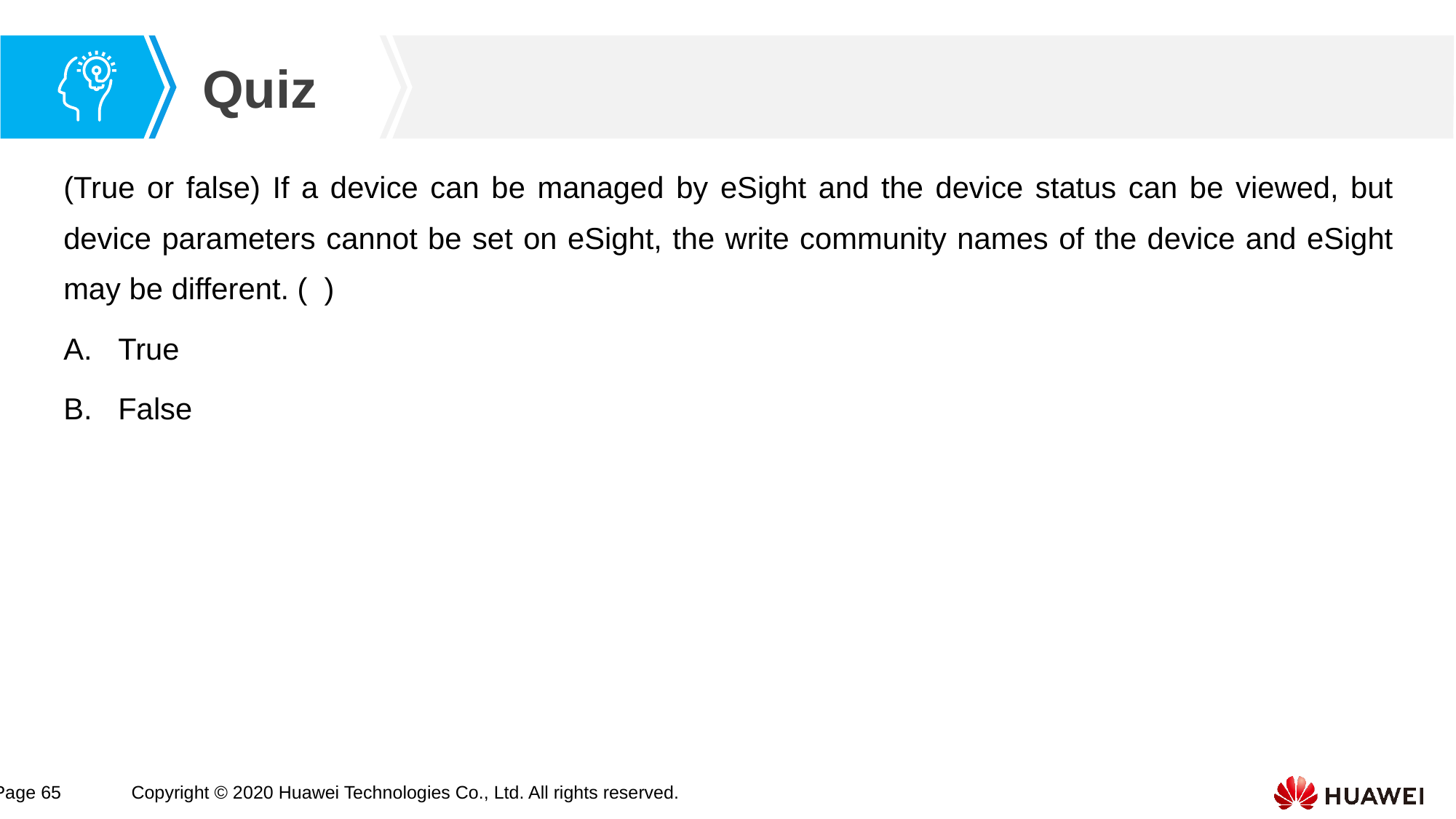

(True or false) If a device can be managed by eSight and the device status can be viewed, but device parameters cannot be set on eSight, the write community names of the device and eSight may be different. (  )
True
False